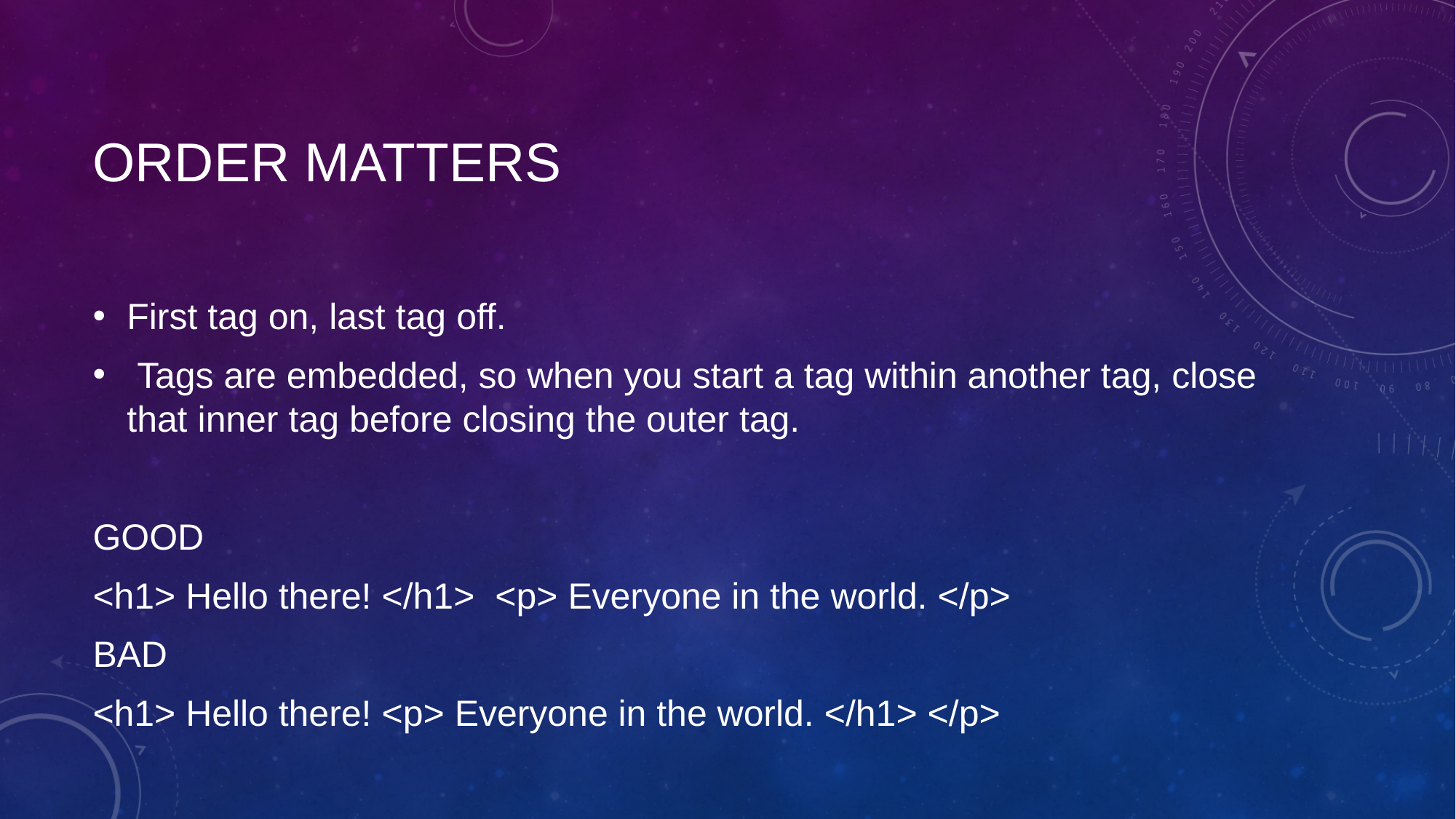

# Order Matters
First tag on, last tag off.
 Tags are embedded, so when you start a tag within another tag, close that inner tag before closing the outer tag.

GOOD
<h1> Hello there! </h1>  <p> Everyone in the world. </p>
BAD
<h1> Hello there! <p> Everyone in the world. </h1> </p>